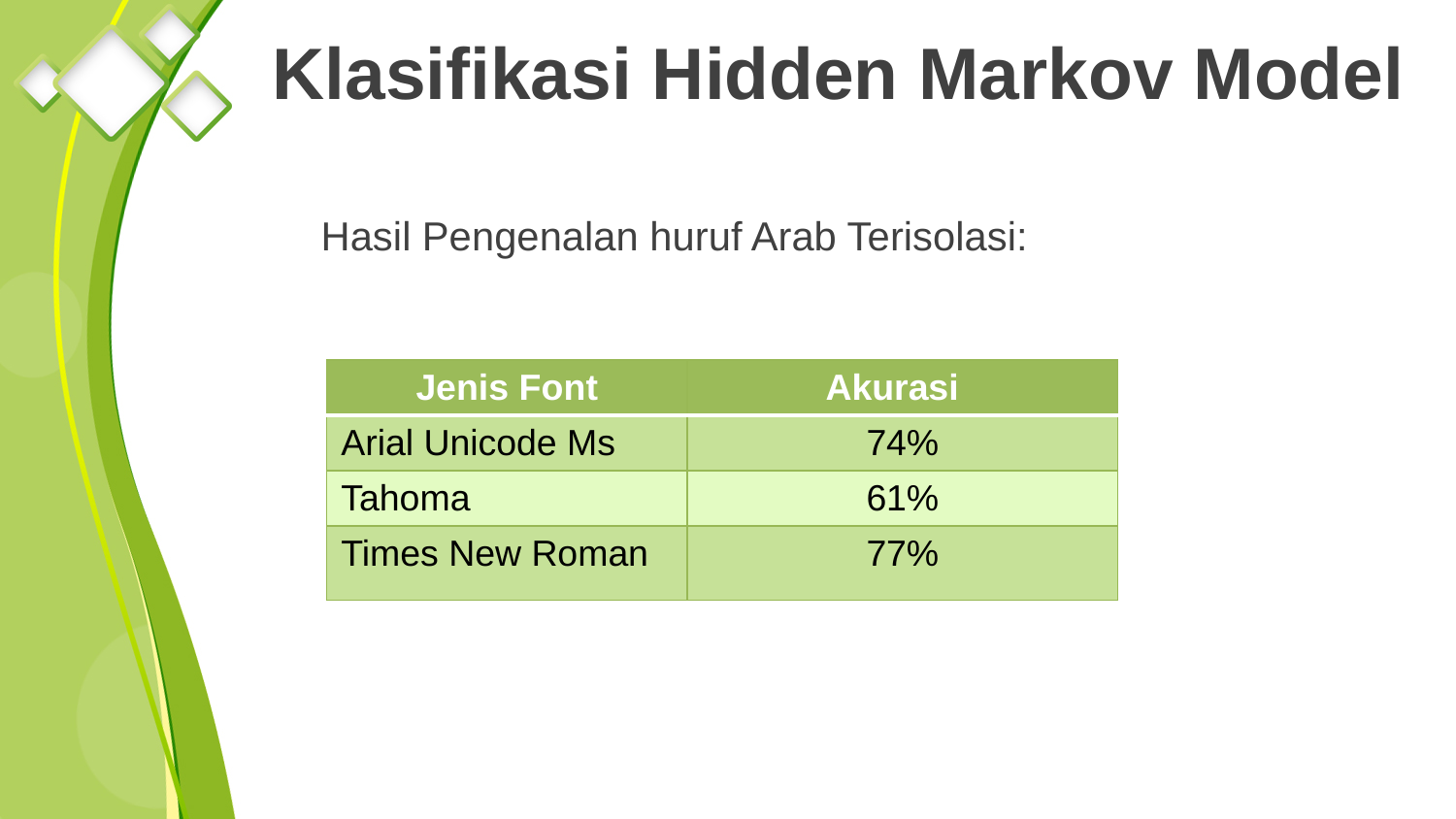

# Klasifikasi Hidden Markov Model
Hasil Pengenalan huruf Arab Terisolasi:
| Jenis Font | Akurasi |
| --- | --- |
| Arial Unicode Ms | 74% |
| Tahoma | 61% |
| Times New Roman | 77% |